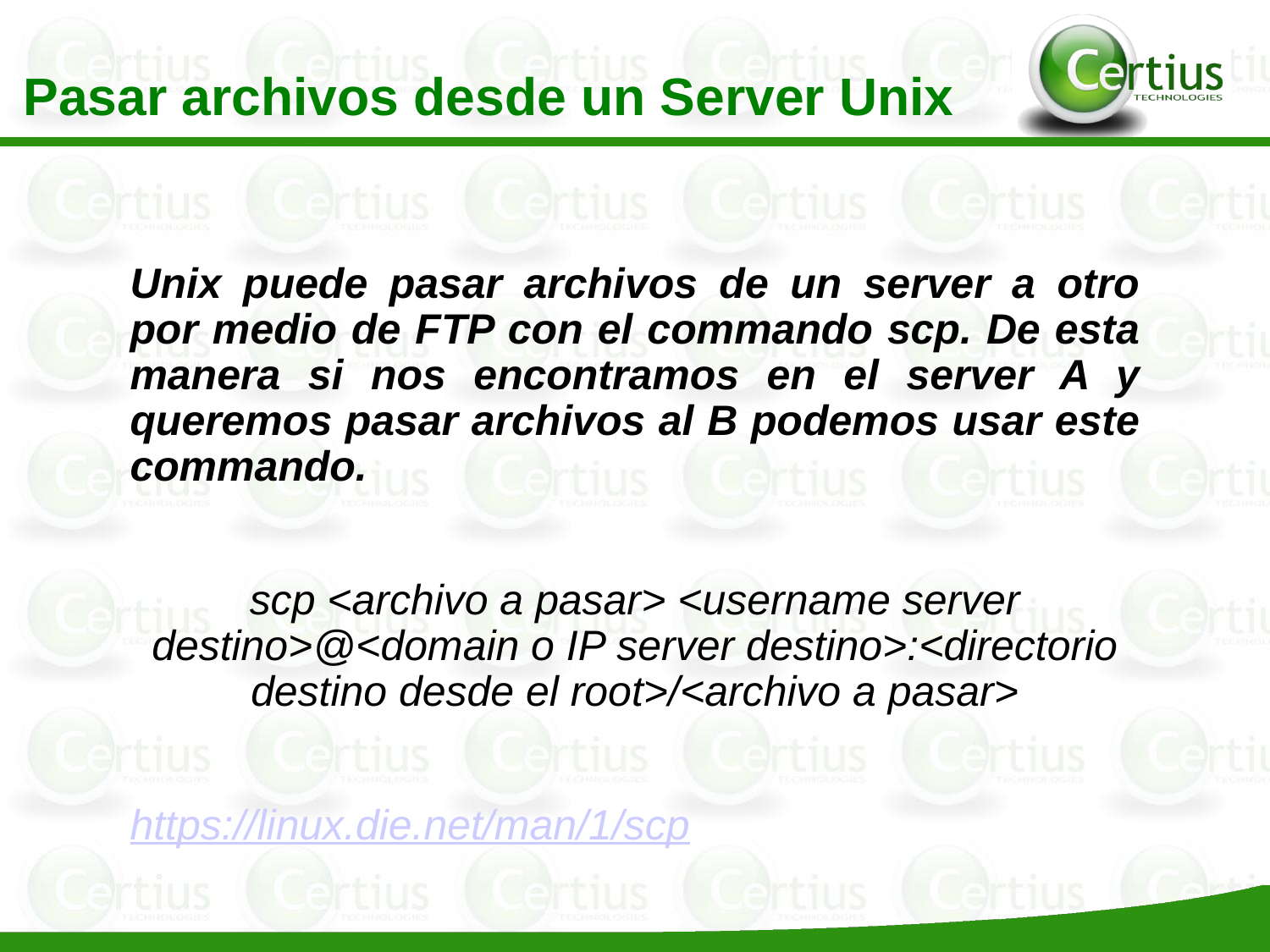

Pasar archivos desde un Server Unix
Unix puede pasar archivos de un server a otro por medio de FTP con el commando scp. De esta manera si nos encontramos en el server A y queremos pasar archivos al B podemos usar este commando.

scp <archivo a pasar> <username server destino>@<domain o IP server destino>:<directorio destino desde el root>/<archivo a pasar>

https://linux.die.net/man/1/scp